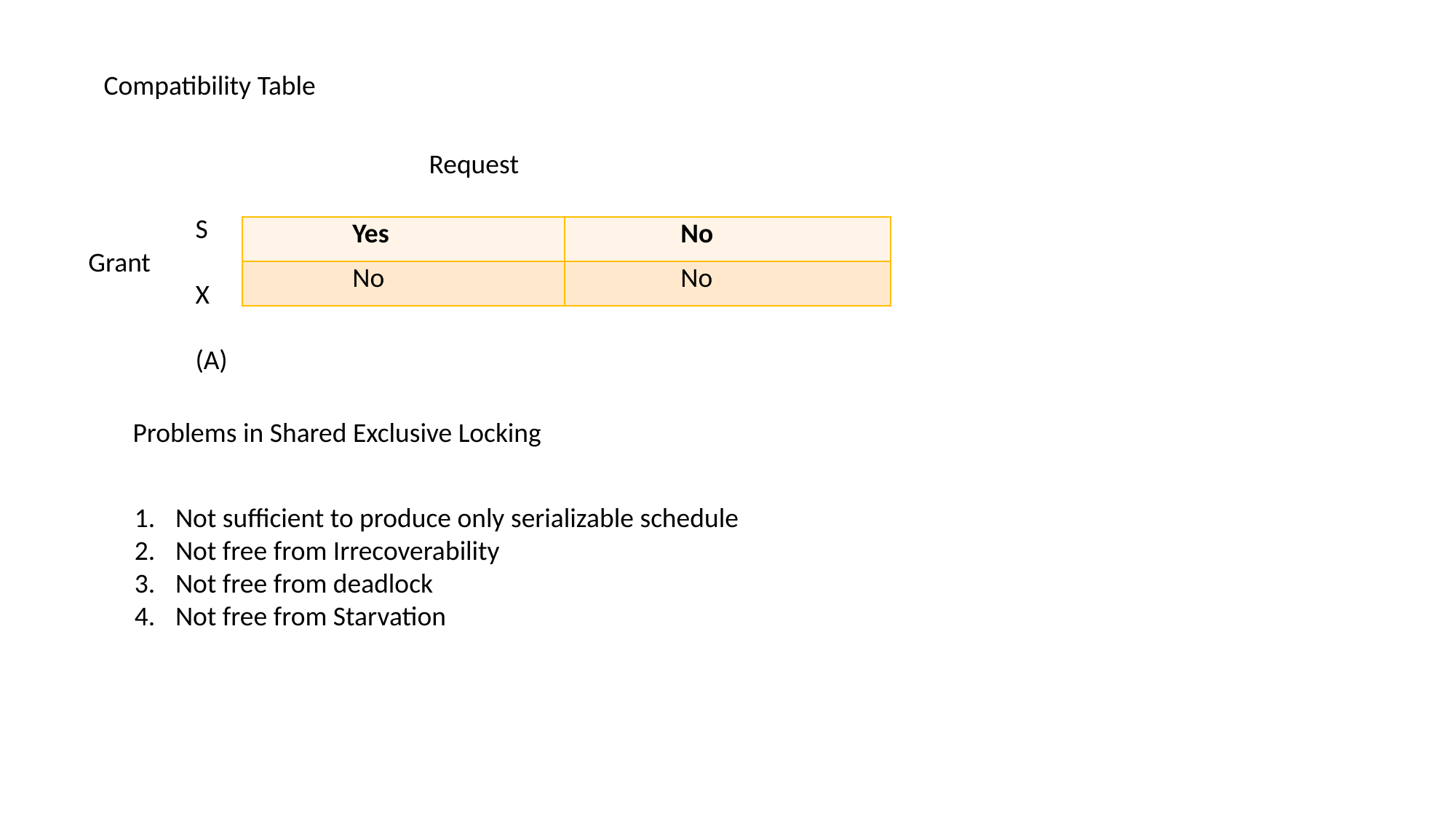

Compatibility Table
Request
S

X

(A)
| Yes | No |
| --- | --- |
| No | No |
Grant
Problems in Shared Exclusive Locking
Not sufficient to produce only serializable schedule
Not free from Irrecoverability
Not free from deadlock
Not free from Starvation